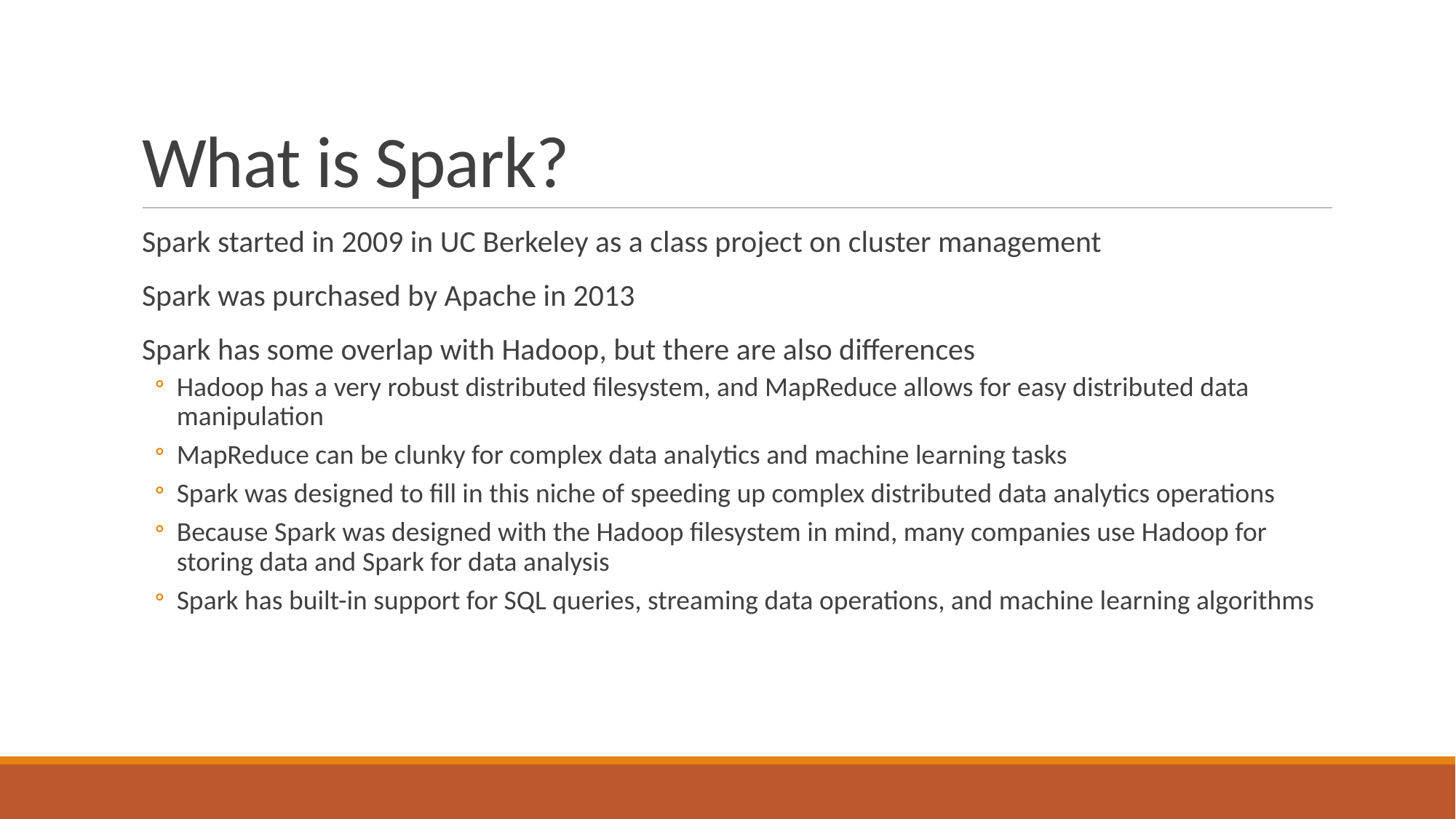

# What is Spark?
Spark started in 2009 in UC Berkeley as a class project on cluster management
Spark was purchased by Apache in 2013
Spark has some overlap with Hadoop, but there are also differences
Hadoop has a very robust distributed filesystem, and MapReduce allows for easy distributed data manipulation
MapReduce can be clunky for complex data analytics and machine learning tasks
Spark was designed to fill in this niche of speeding up complex distributed data analytics operations
Because Spark was designed with the Hadoop filesystem in mind, many companies use Hadoop for storing data and Spark for data analysis
Spark has built-in support for SQL queries, streaming data operations, and machine learning algorithms